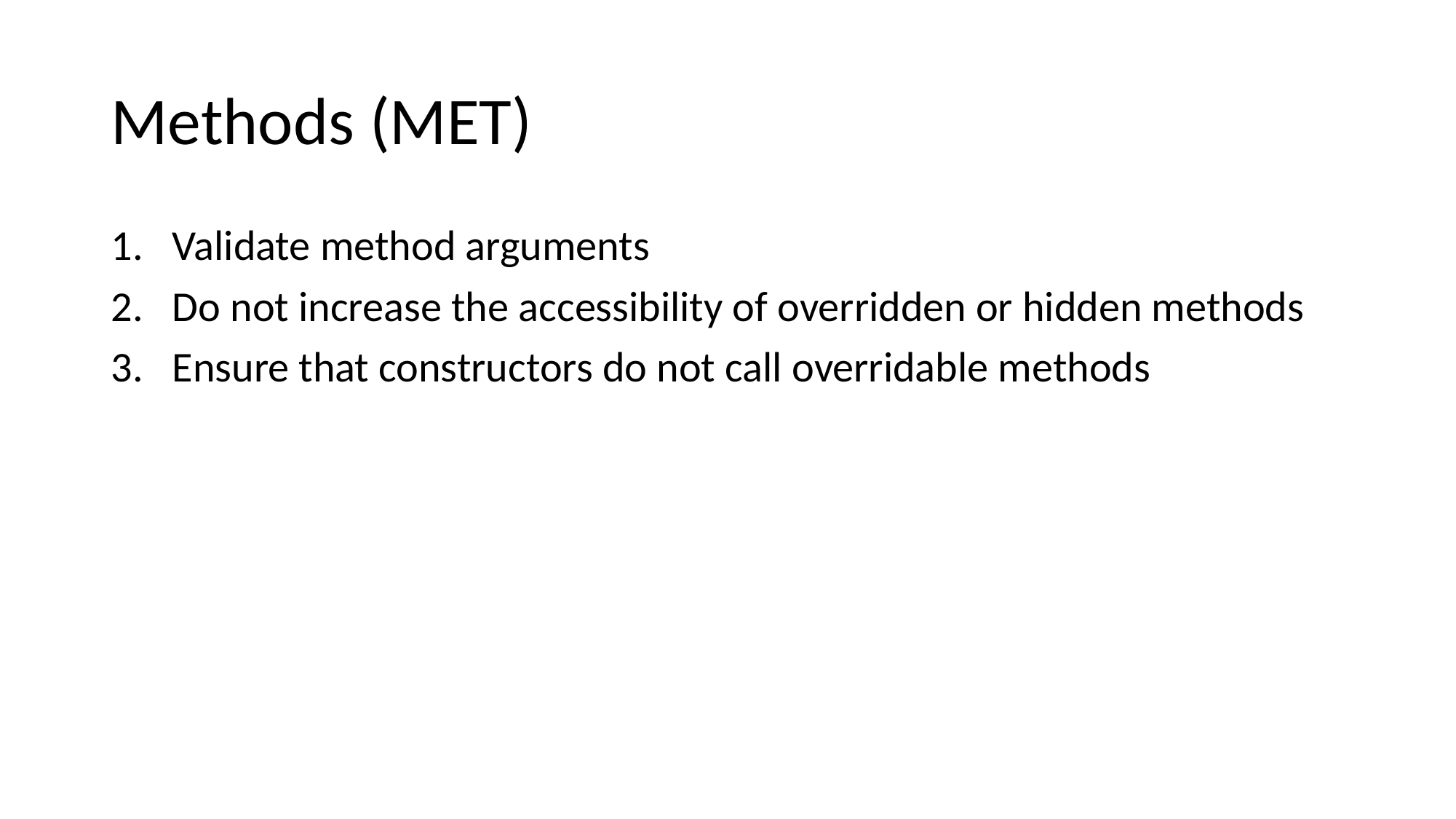

# Methods (MET)
Validate method arguments
Do not increase the accessibility of overridden or hidden methods
Ensure that constructors do not call overridable methods